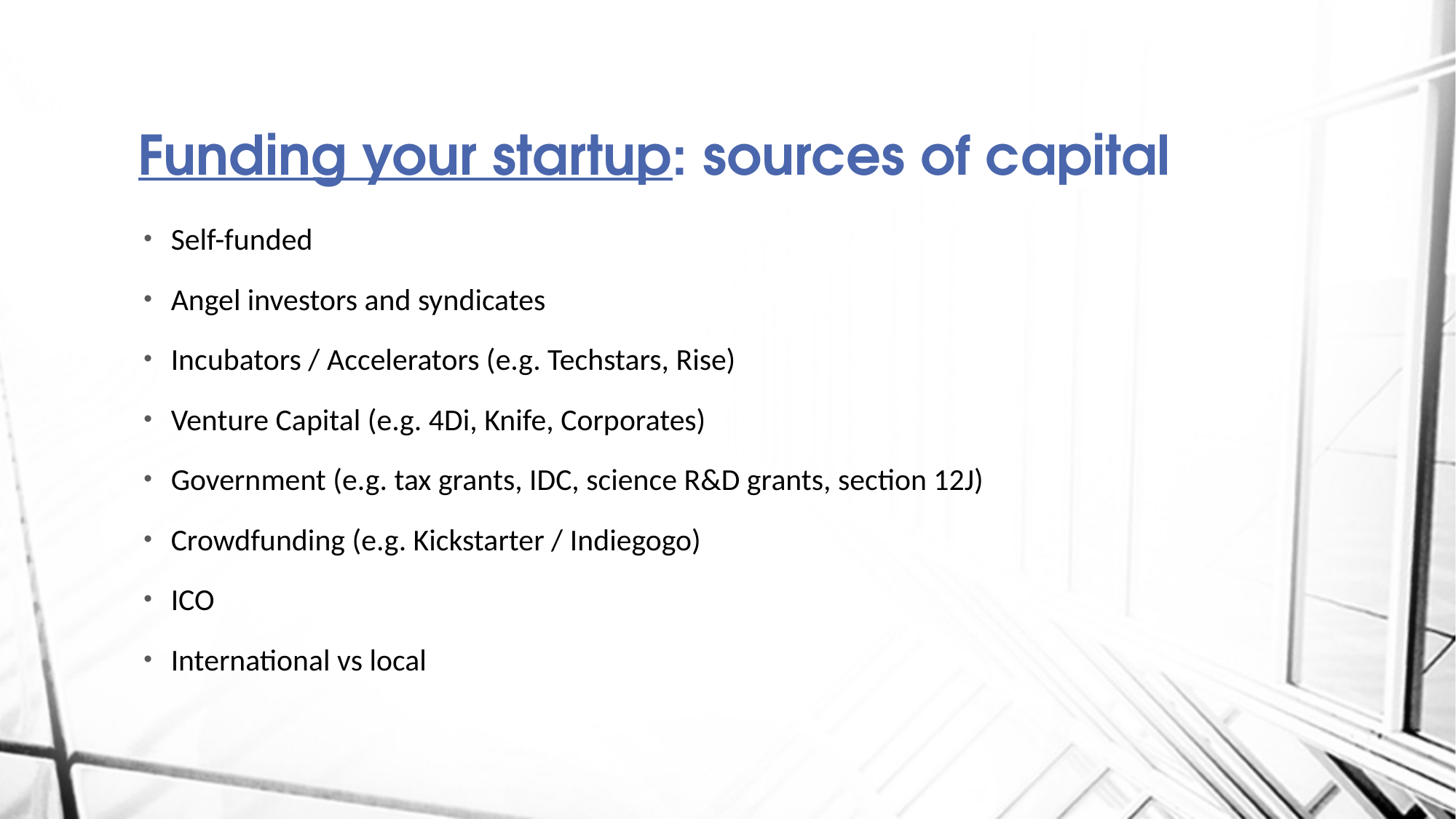

# Funding your startup: sources of capital
Self-funded
Angel investors and syndicates
Incubators / Accelerators (e.g. Techstars, Rise)
Venture Capital (e.g. 4Di, Knife, Corporates)
Government (e.g. tax grants, IDC, science R&D grants, section 12J)
Crowdfunding (e.g. Kickstarter / Indiegogo)
ICO
International vs local